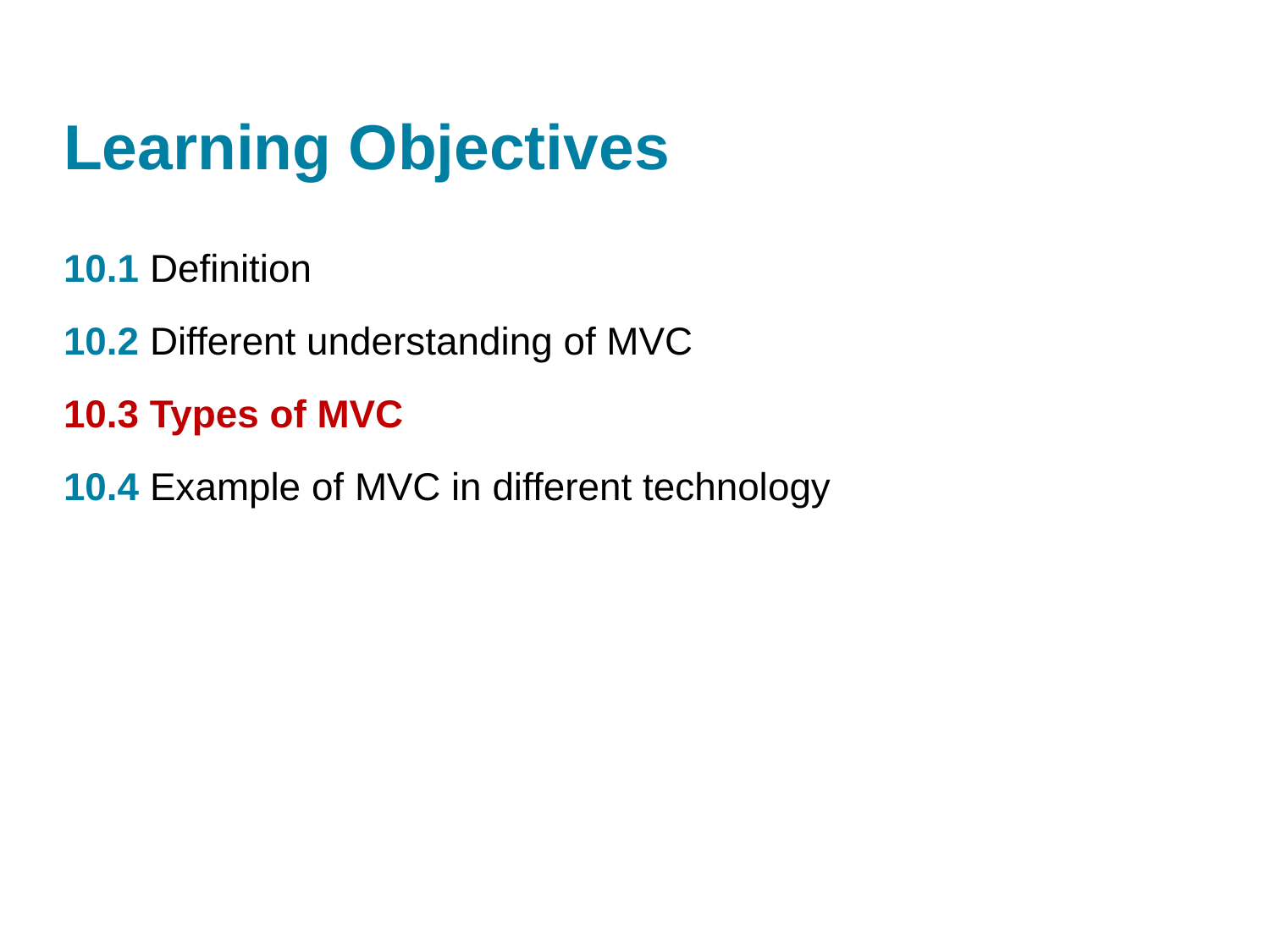

# Learning Objectives
10.1 Definition
10.2 Different understanding of MVC
10.3 Types of MVC
10.4 Example of MVC in different technology